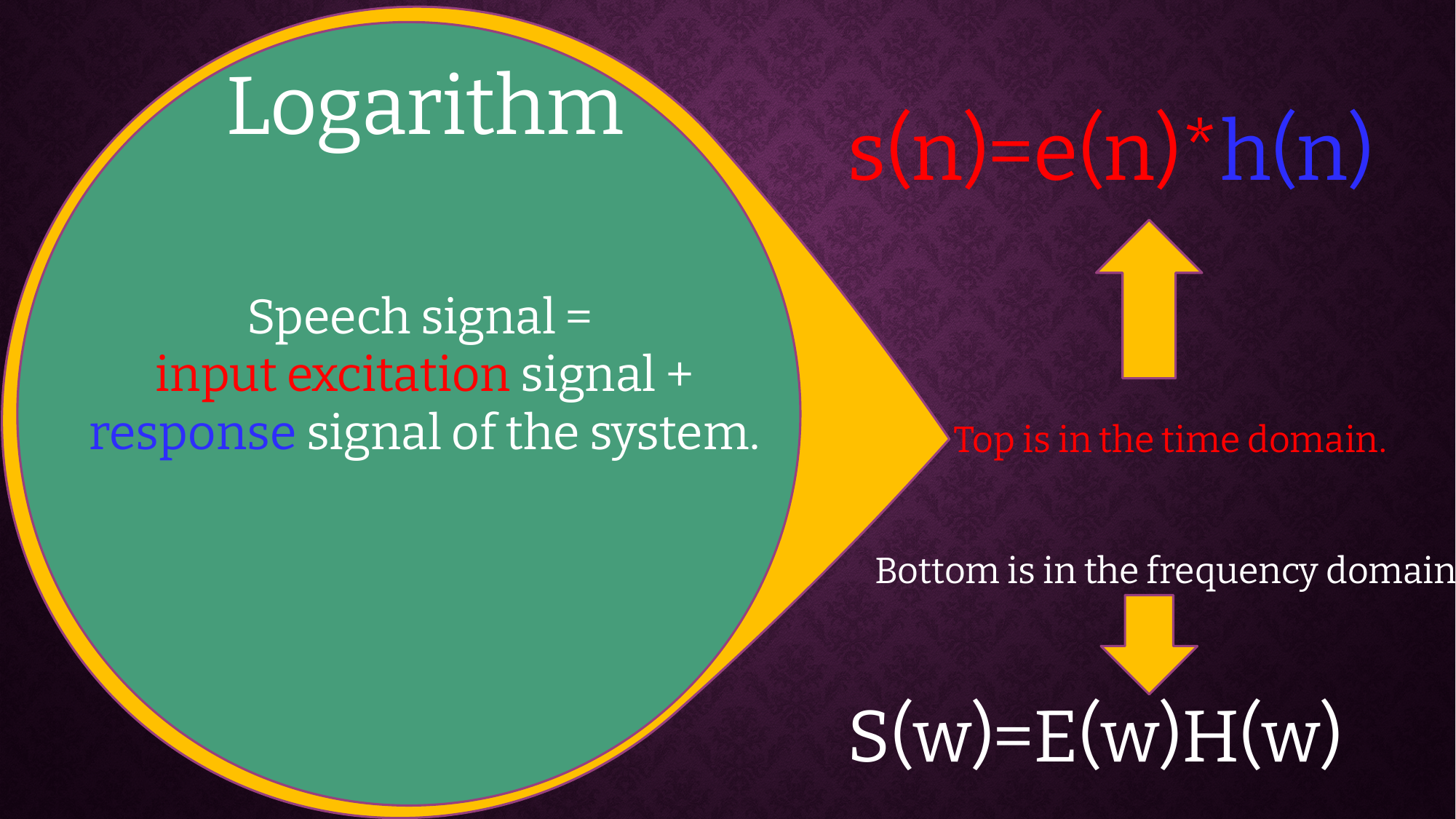

Logarithm
s(n)=e(n)*h(n)

Speech signal =
input excitation signal + response signal of the system.
Top is in the time domain.

Bottom is in the frequency domain.

S(w)=E(w)H(w)